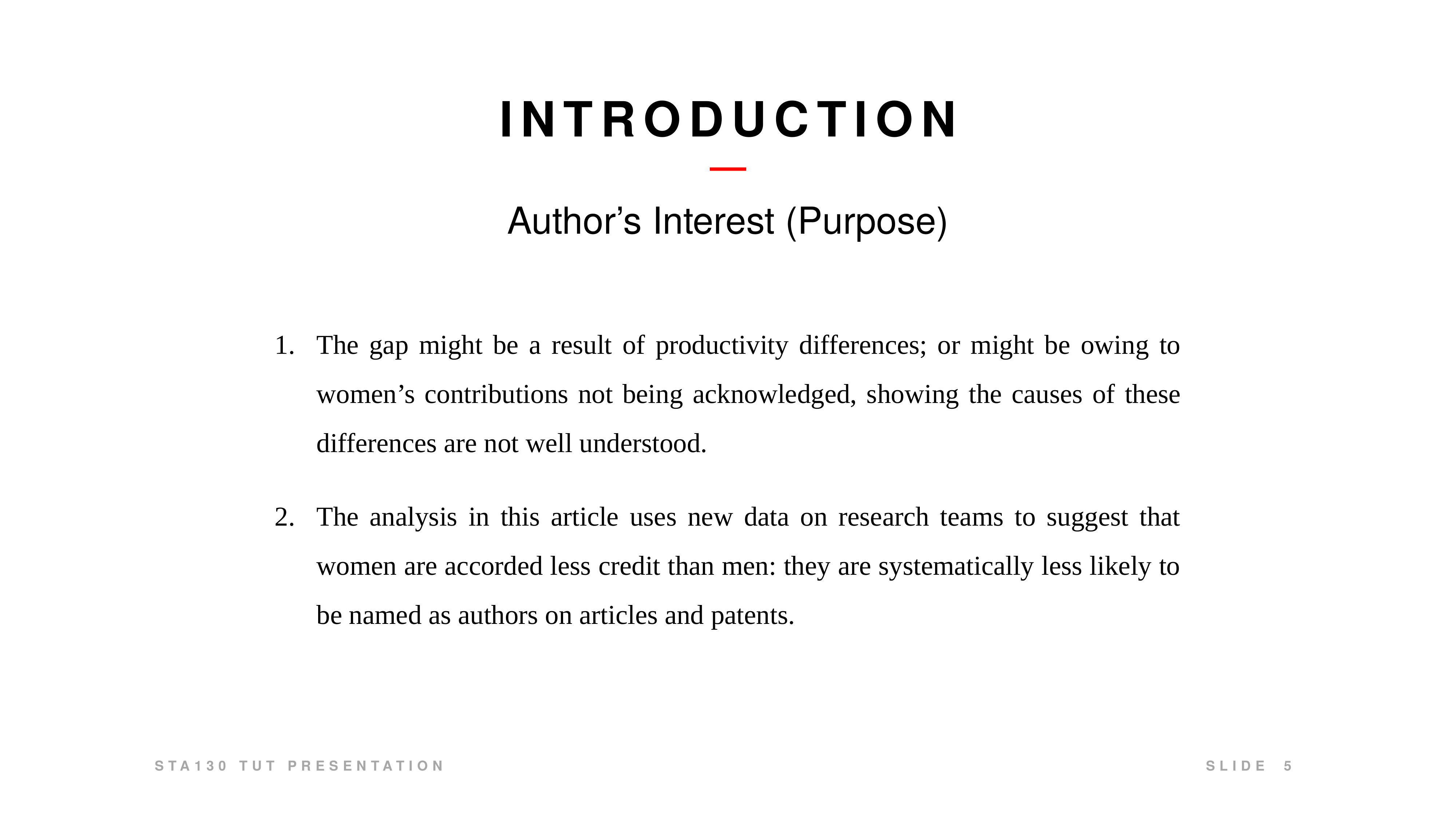

# Introduction
Author’s Interest (Purpose)
The gap might be a result of productivity differences; or might be owing to women’s contributions not being acknowledged, showing the causes of these differences are not well understood.
The analysis in this article uses new data on research teams to suggest that women are accorded less credit than men: they are systematically less likely to be named as authors on articles and patents.
5